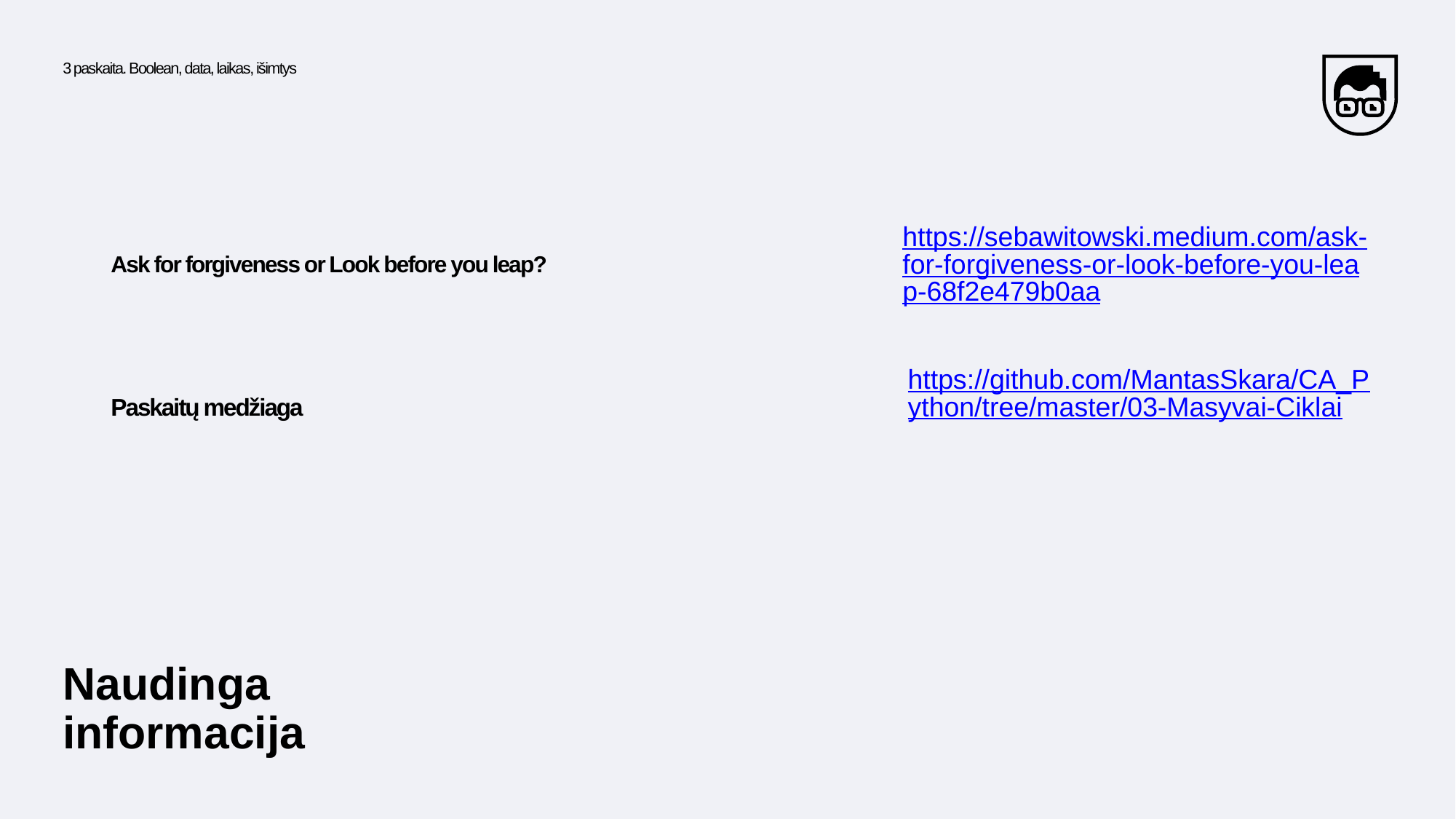

3 paskaita. Boolean, data, laikas, išimtys
https://sebawitowski.medium.com/ask-for-forgiveness-or-look-before-you-leap-68f2e479b0aa
Ask for forgiveness or Look before you leap?
https://github.com/MantasSkara/CA_Python/tree/master/03-Masyvai-Ciklai
Paskaitų medžiaga
Naudinga informacija